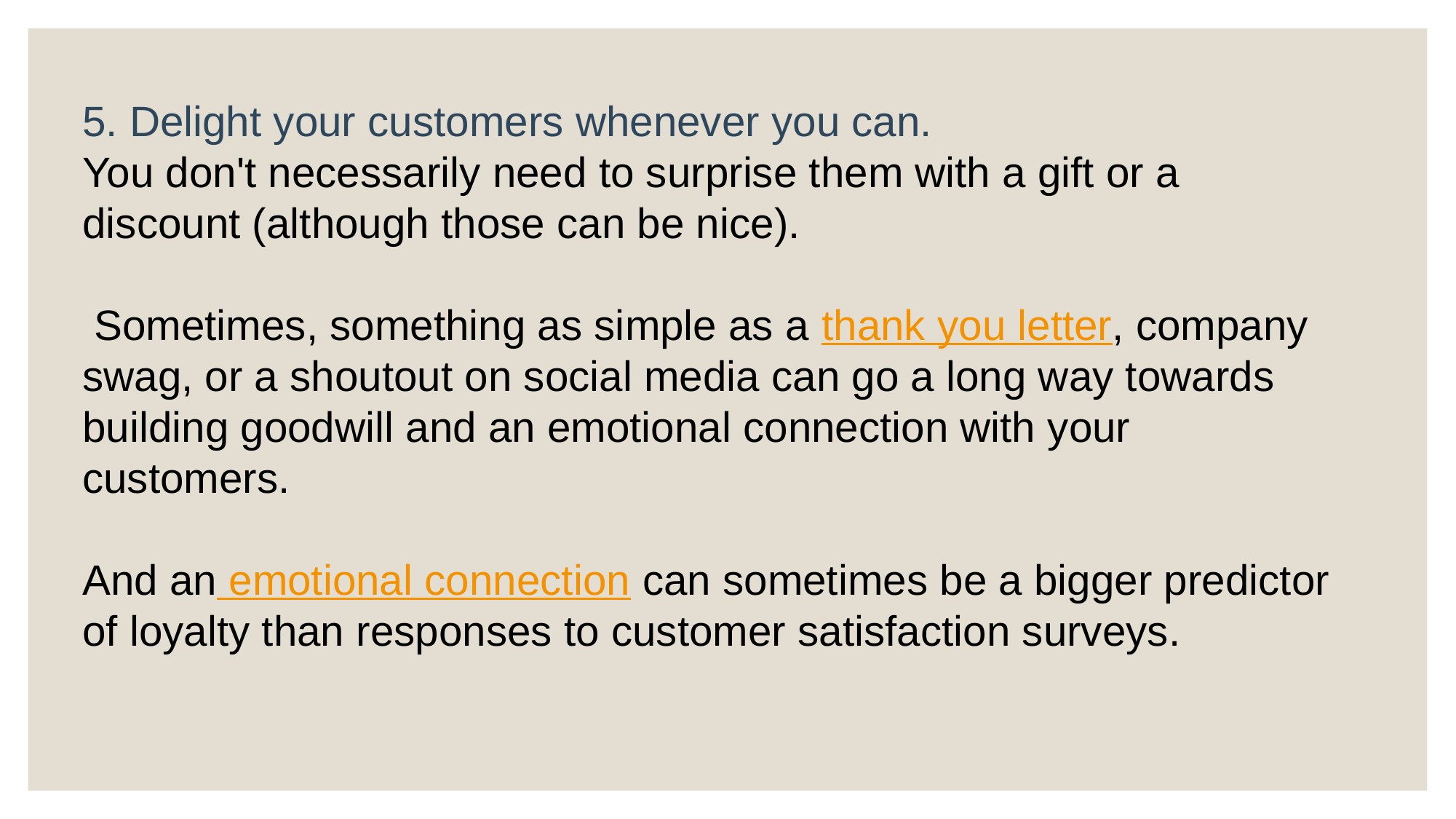

5. Delight your customers whenever you can.
You don't necessarily need to surprise them with a gift or a discount (although those can be nice).

 Sometimes, something as simple as a thank you letter, company swag, or a shoutout on social media can go a long way towards building goodwill and an emotional connection with your customers.

And an emotional connection can sometimes be a bigger predictor of loyalty than responses to customer satisfaction surveys.